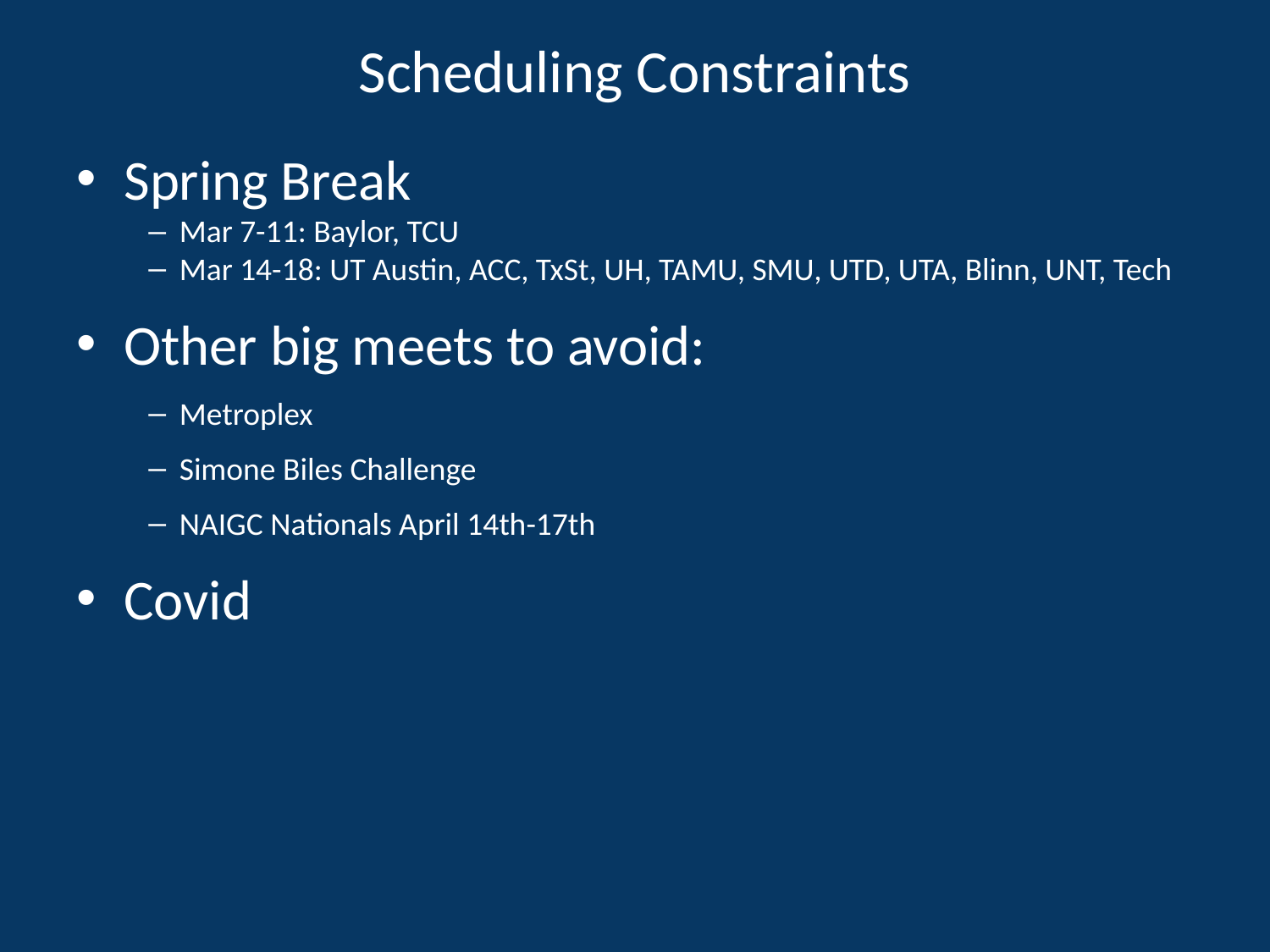

# Scheduling Constraints
Spring Break
Mar 7-11: Baylor, TCU
Mar 14-18: UT Austin, ACC, TxSt, UH, TAMU, SMU, UTD, UTA, Blinn, UNT, Tech
Other big meets to avoid:
Metroplex
Simone Biles Challenge
NAIGC Nationals April 14th-17th
Covid